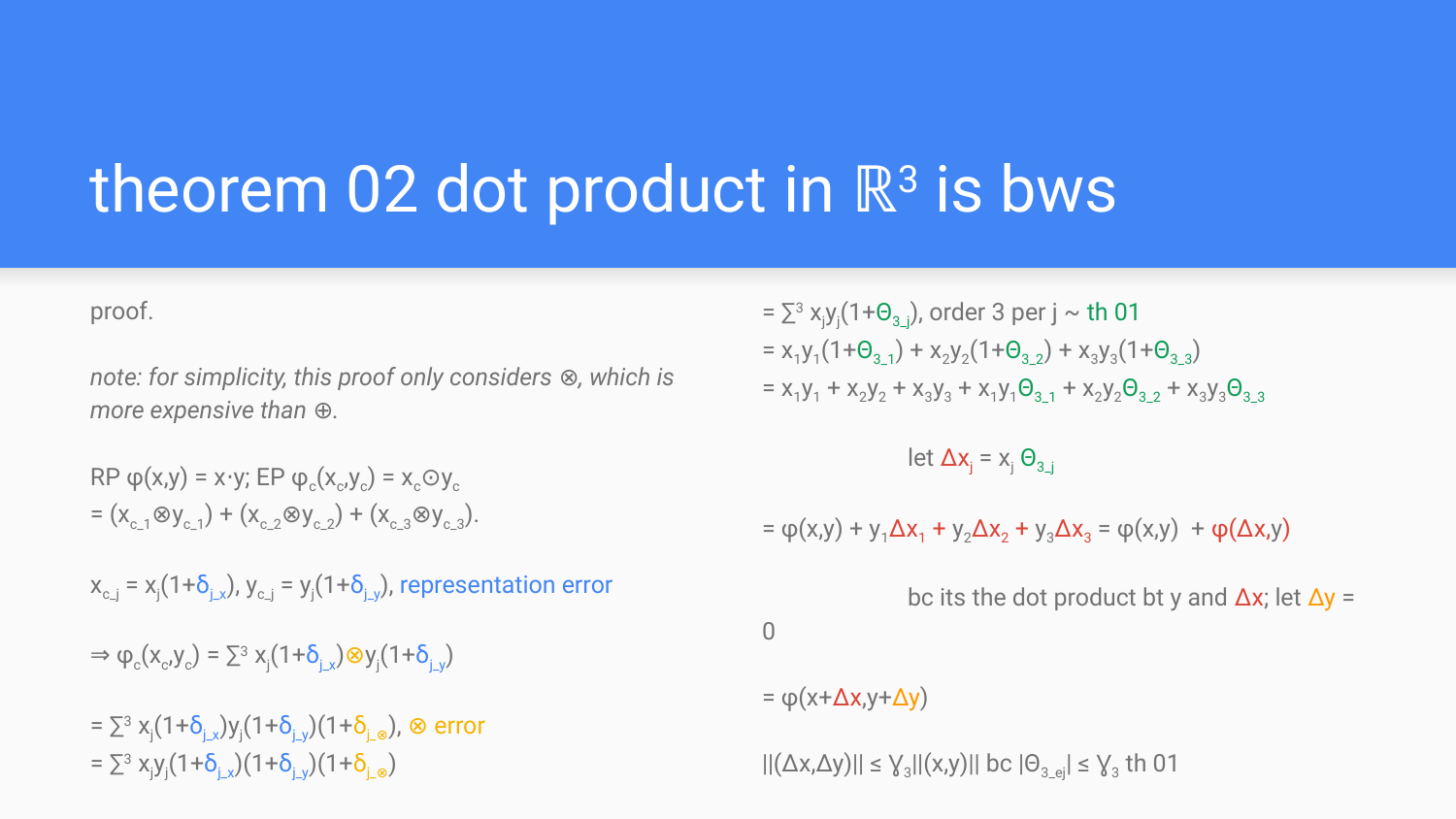

# theorem 02 dot product in ℝ3 is bws
proof.
note: for simplicity, this proof only considers ⊗, which is more expensive than ⊕.
RP φ(x,y) = x⋅y; EP φc(xc,yc) = xc⊙yc
= (xc_1⊗yc_1) + (xc_2⊗yc_2) + (xc_3⊗yc_3).
xc_j = xj(1+δj_x), yc_j = yj(1+δj_y), representation error
⇒ φc(xc,yc) = ∑3 xj(1+δj_x)⊗yj(1+δj_y)
= ∑3 xj(1+δj_x)yj(1+δj_y)(1+δj_⊗), ⊗ error
= ∑3 xjyj(1+δj_x)(1+δj_y)(1+δj_⊗)
= ∑3 xjyj(1+Θ3_j), order 3 per j ~ th 01
= x1y1(1+Θ3_1) + x2y2(1+Θ3_2) + x3y3(1+Θ3_3)
= x1y1 + x2y2 + x3y3 + x1y1Θ3_1 + x2y2Θ3_2 + x3y3Θ3_3
	let ∆xj = xj Θ3_j
= φ(x,y) + y1∆x1 + y2∆x2 + y3∆x3 = φ(x,y)  + φ(∆x,y)
	bc its the dot product bt y and ∆x; let ∆y = 0
= φ(x+∆x,y+∆y)
||(∆x,∆y)|| ≤ Ɣ3||(x,y)|| bc |Θ3_ej| ≤ Ɣ3 th 01
⇒ bounded ⇒ bws. ∎